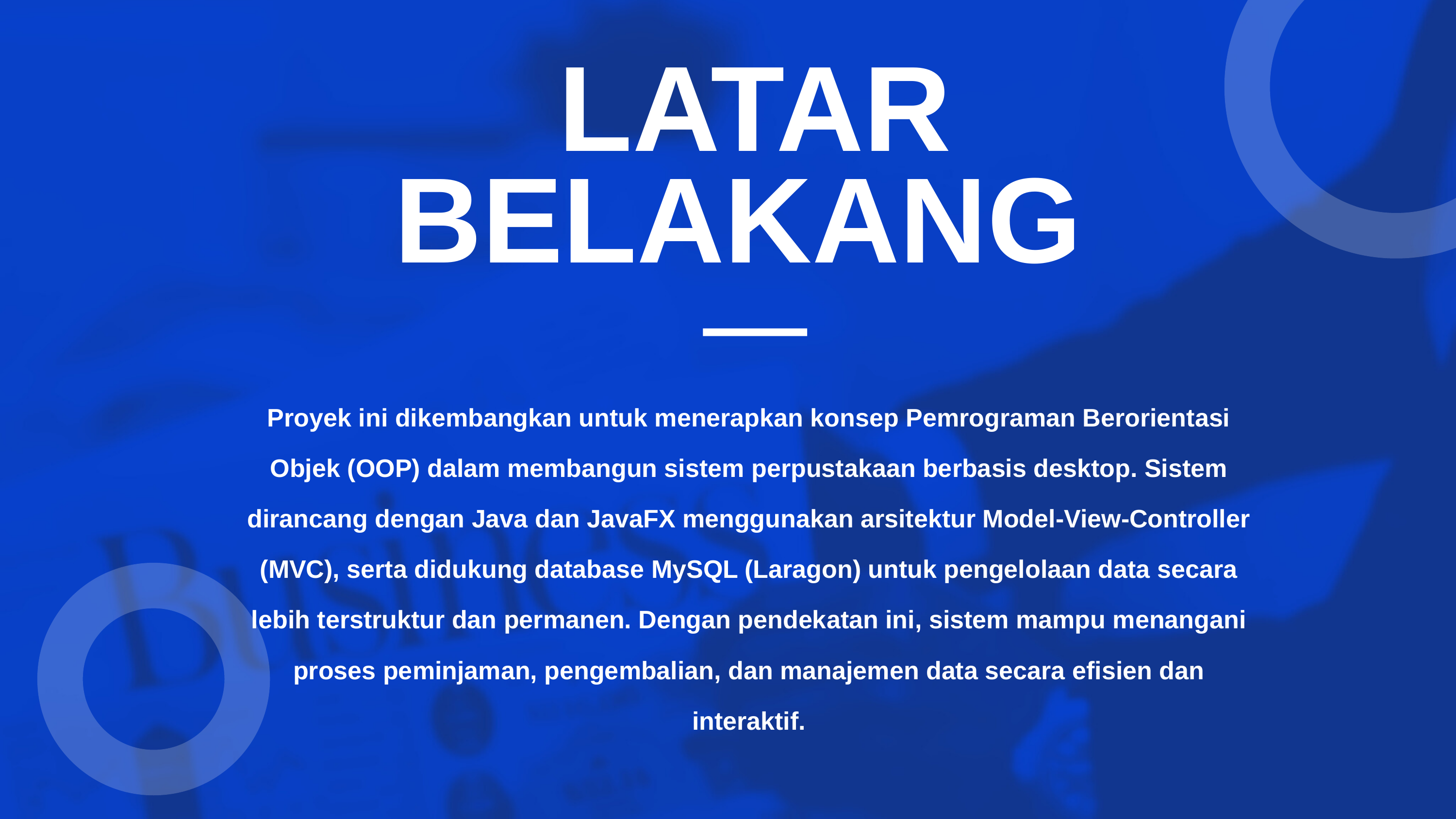

LATAR BELAKANG

Proyek ini dikembangkan untuk menerapkan konsep Pemrograman Berorientasi Objek (OOP) dalam membangun sistem perpustakaan berbasis desktop. Sistem dirancang dengan Java dan JavaFX menggunakan arsitektur Model-View-Controller (MVC), serta didukung database MySQL (Laragon) untuk pengelolaan data secara lebih terstruktur dan permanen. Dengan pendekatan ini, sistem mampu menangani proses peminjaman, pengembalian, dan manajemen data secara efisien dan interaktif.